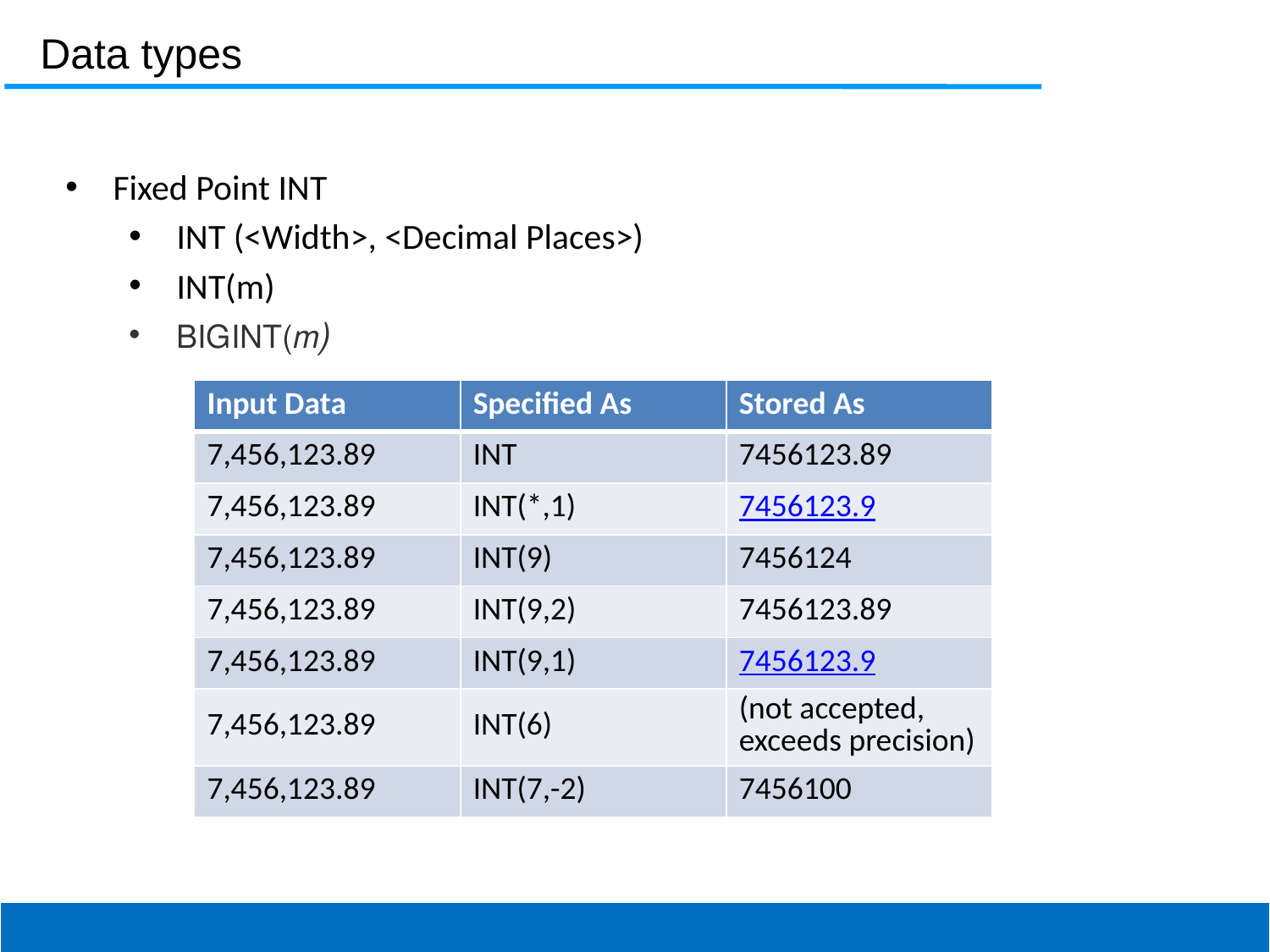

Data types

Fixed Point INT
INT (<Width>, <Decimal Places>)
INT(m)
BIGINT(m)
| Input Data | Specified As | Stored As |
| --- | --- | --- |
| 7,456,123.89 | INT | 7456123.89 |
| 7,456,123.89 | INT(\*,1) | 7456123.9 |
| 7,456,123.89 | INT(9) | 7456124 |
| 7,456,123.89 | INT(9,2) | 7456123.89 |
| 7,456,123.89 | INT(9,1) | 7456123.9 |
| 7,456,123.89 | INT(6) | (not accepted, exceeds precision) |
| 7,456,123.89 | INT(7,-2) | 7456100 |